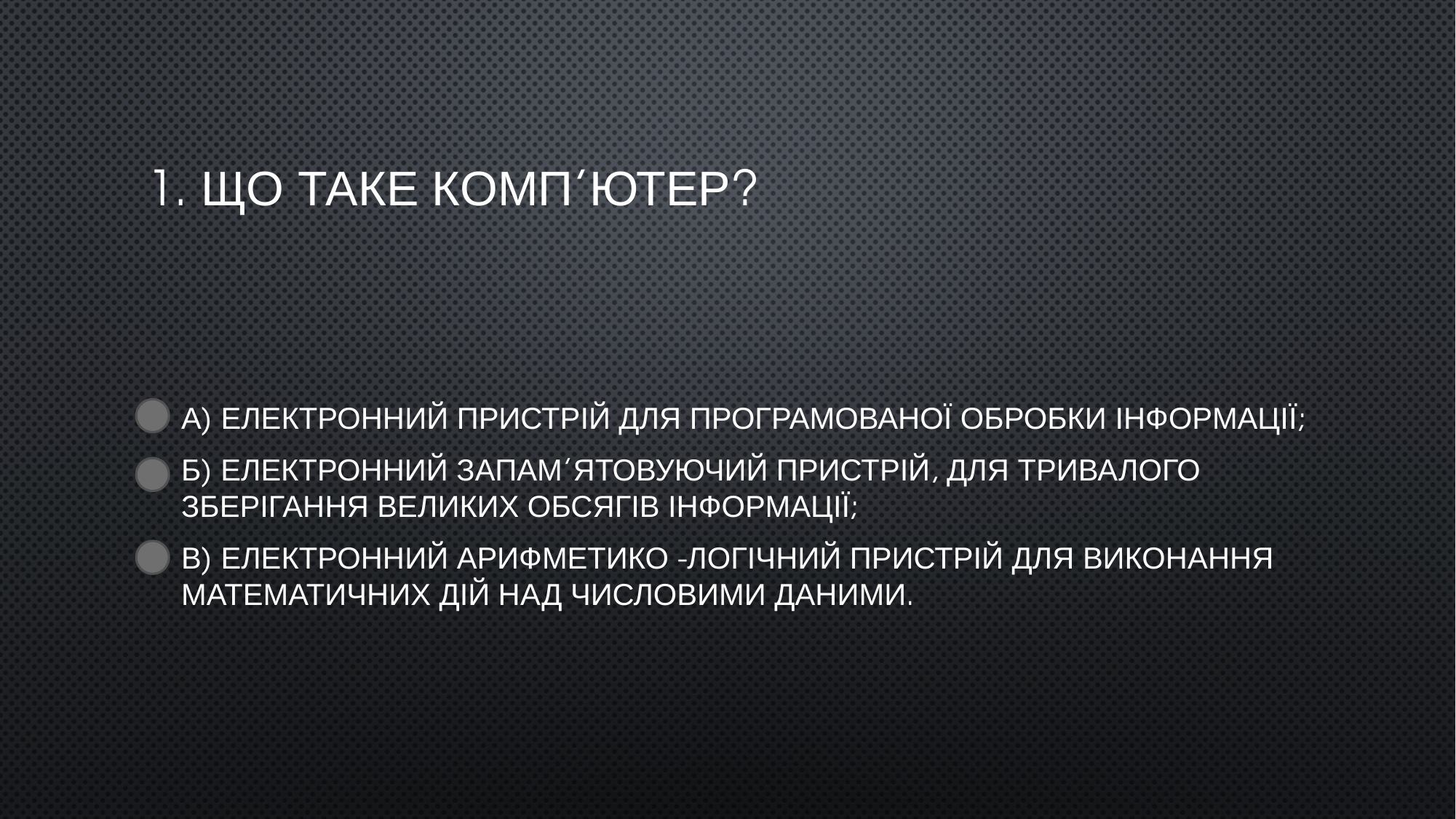

# 1. Що таке комп’ютер?
а) електронний пристрій для програмованої обробки інформації;
б) електронний запам’ятовуючий пристрій, для тривалого зберігання великих обсягів інформації;
в) електронний арифметико -логічний пристрій для виконання математичних дій над числовими даними.